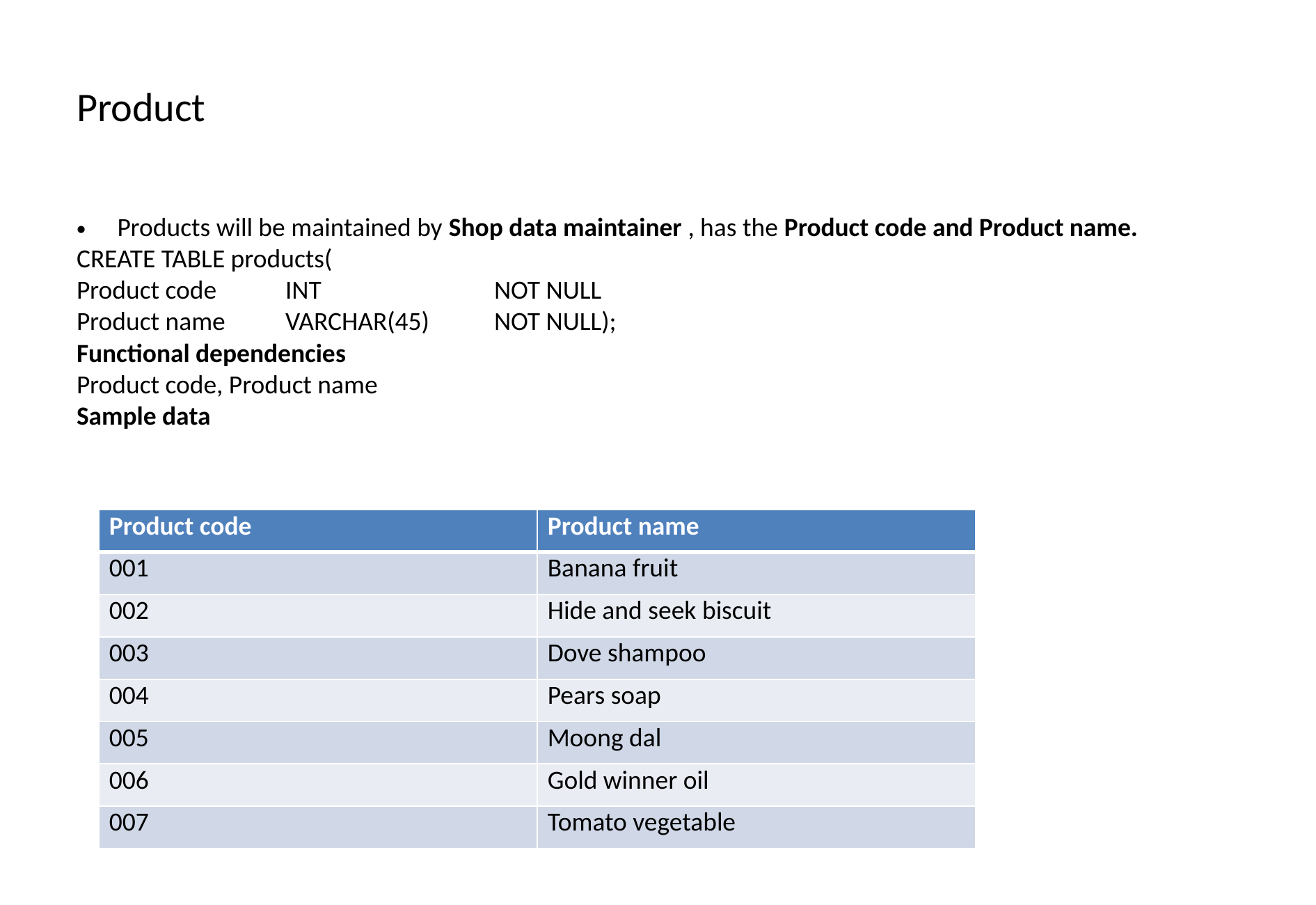

# Product
Products will be maintained by Shop data maintainer , has the Product code and Product name.
CREATE TABLE products(
Product code	INT		NOT NULL
Product name	VARCHAR(45)	NOT NULL);
Functional dependencies
Product code, Product name
Sample data

| Product code | Product name |
| --- | --- |
| 001 | Banana fruit |
| 002 | Hide and seek biscuit |
| 003 | Dove shampoo |
| 004 | Pears soap |
| 005 | Moong dal |
| 006 | Gold winner oil |
| 007 | Tomato vegetable |